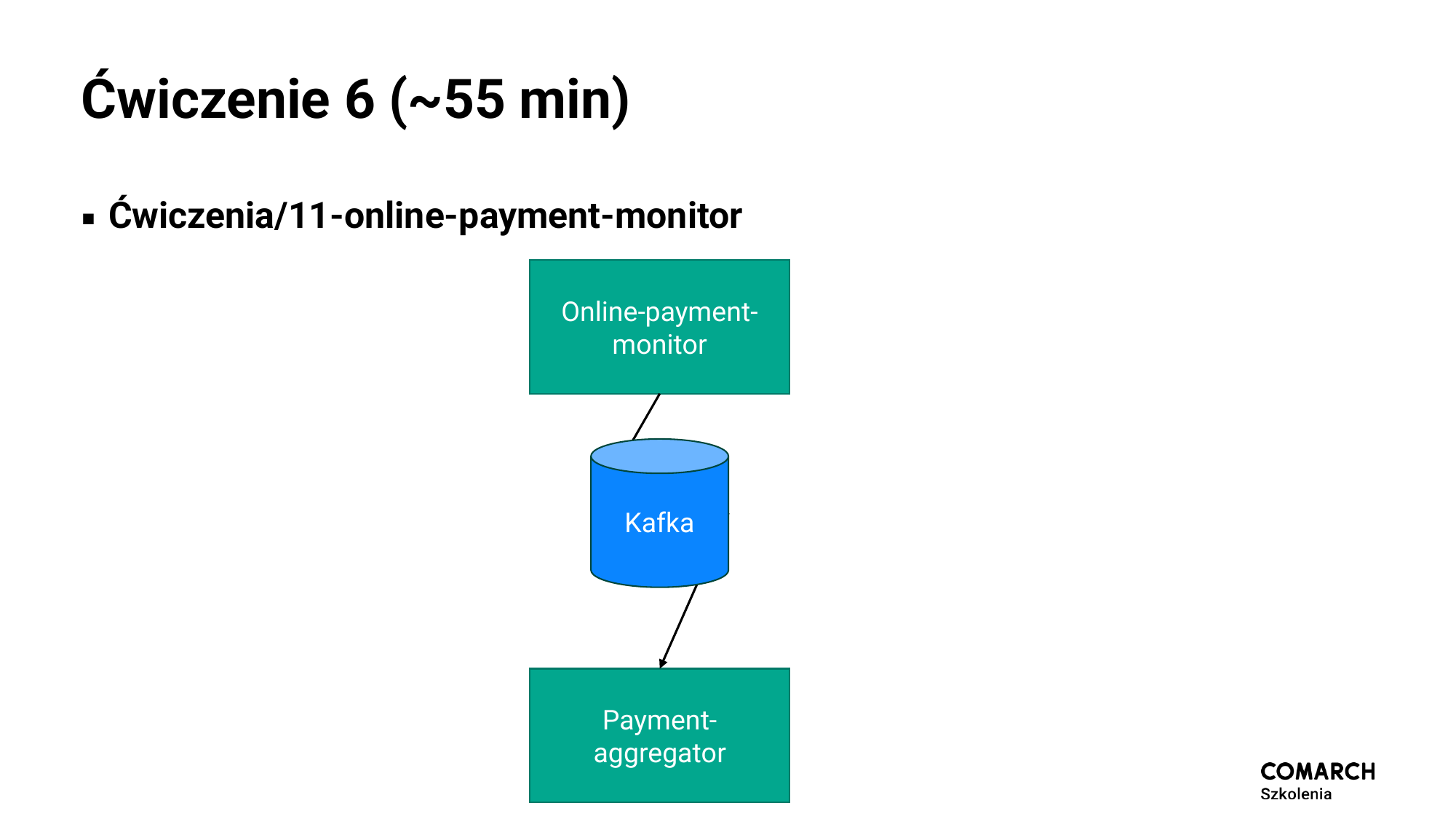

# Ćwiczenie 6 (~55 min)
Ćwiczenia/11-online-payment-monitor

Online-payment-monitor
Kafka
Payment-aggregator